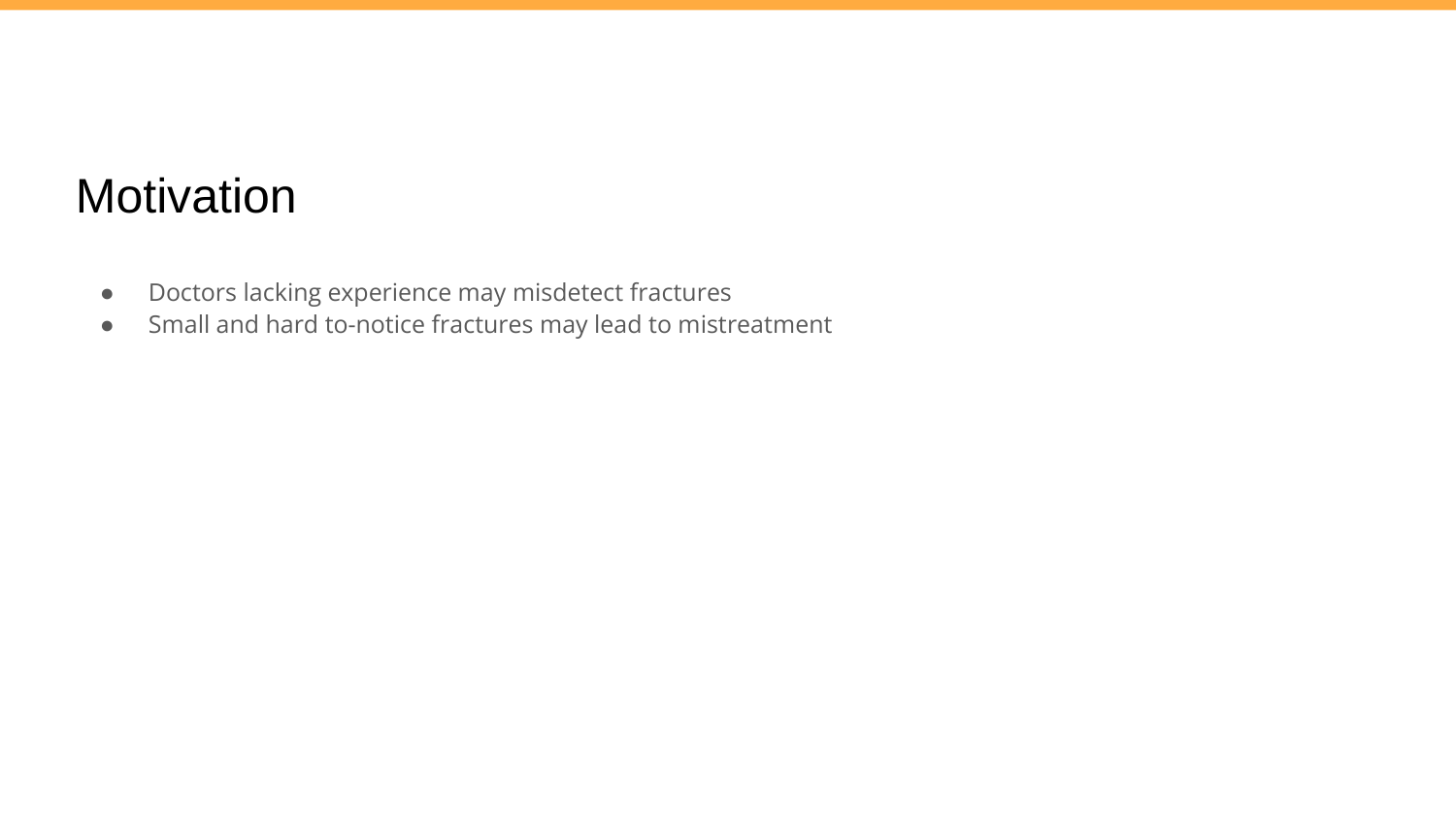

# Motivation
Doctors lacking experience may misdetect fractures
Small and hard to-notice fractures may lead to mistreatment